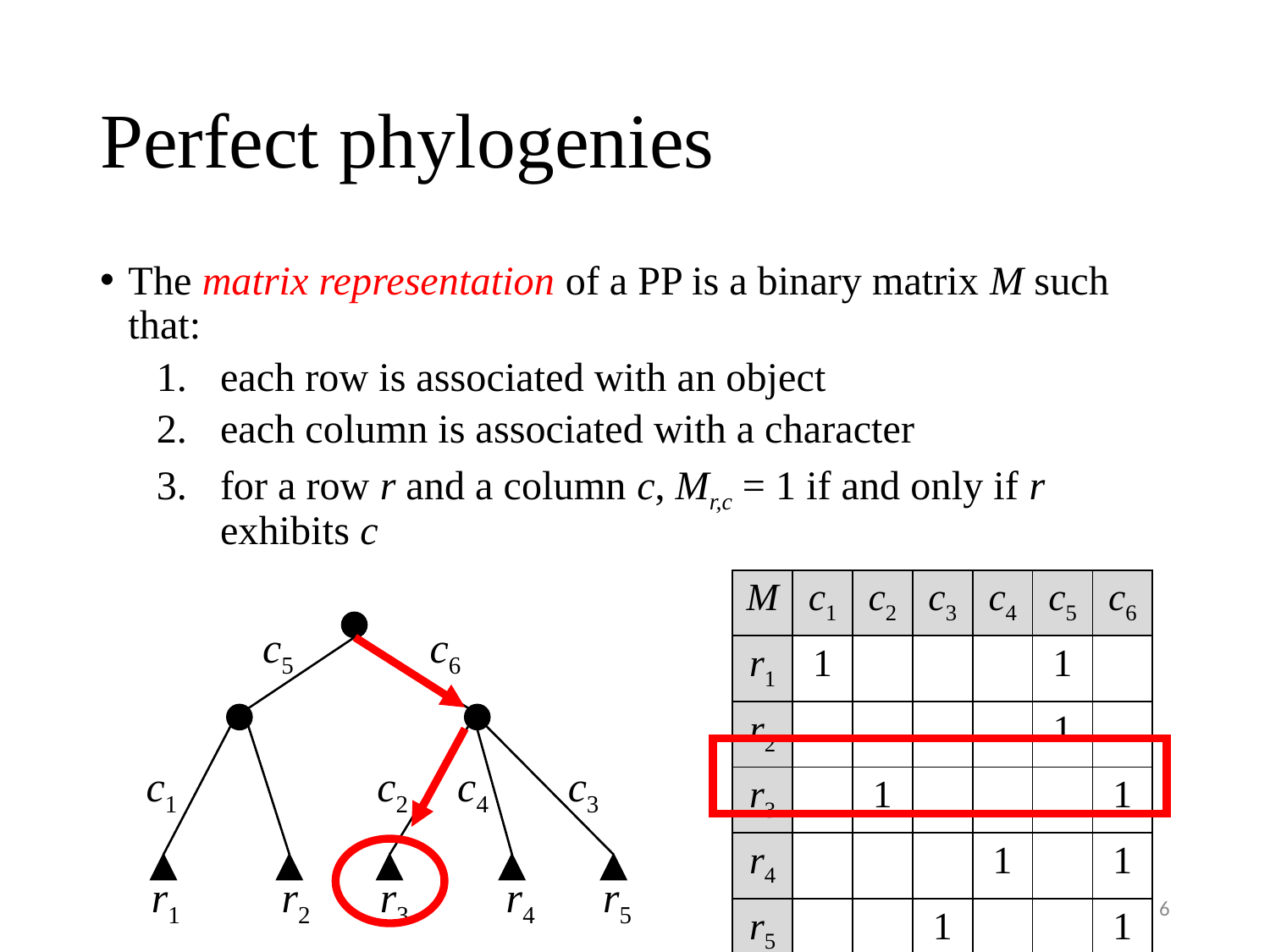

# Perfect phylogenies
The matrix representation of a PP is a binary matrix M such that:
each row is associated with an object
each column is associated with a character
for a row r and a column c, Mr,c = 1 if and only if r exhibits c
| M | c1 | c2 | c3 | c4 | c5 | c6 |
| --- | --- | --- | --- | --- | --- | --- |
| r1 | 1 |  |  |  | 1 |  |
| r2 |  |  |  |  | 1 |  |
| r3 |  | 1 |  |  |  | 1 |
| r4 |  |  |  | 1 |  | 1 |
| r5 |  |  | 1 |  |  | 1 |

c5
c6

c1
c2
c4
c3

r1
r2
r3
r4
r5
6